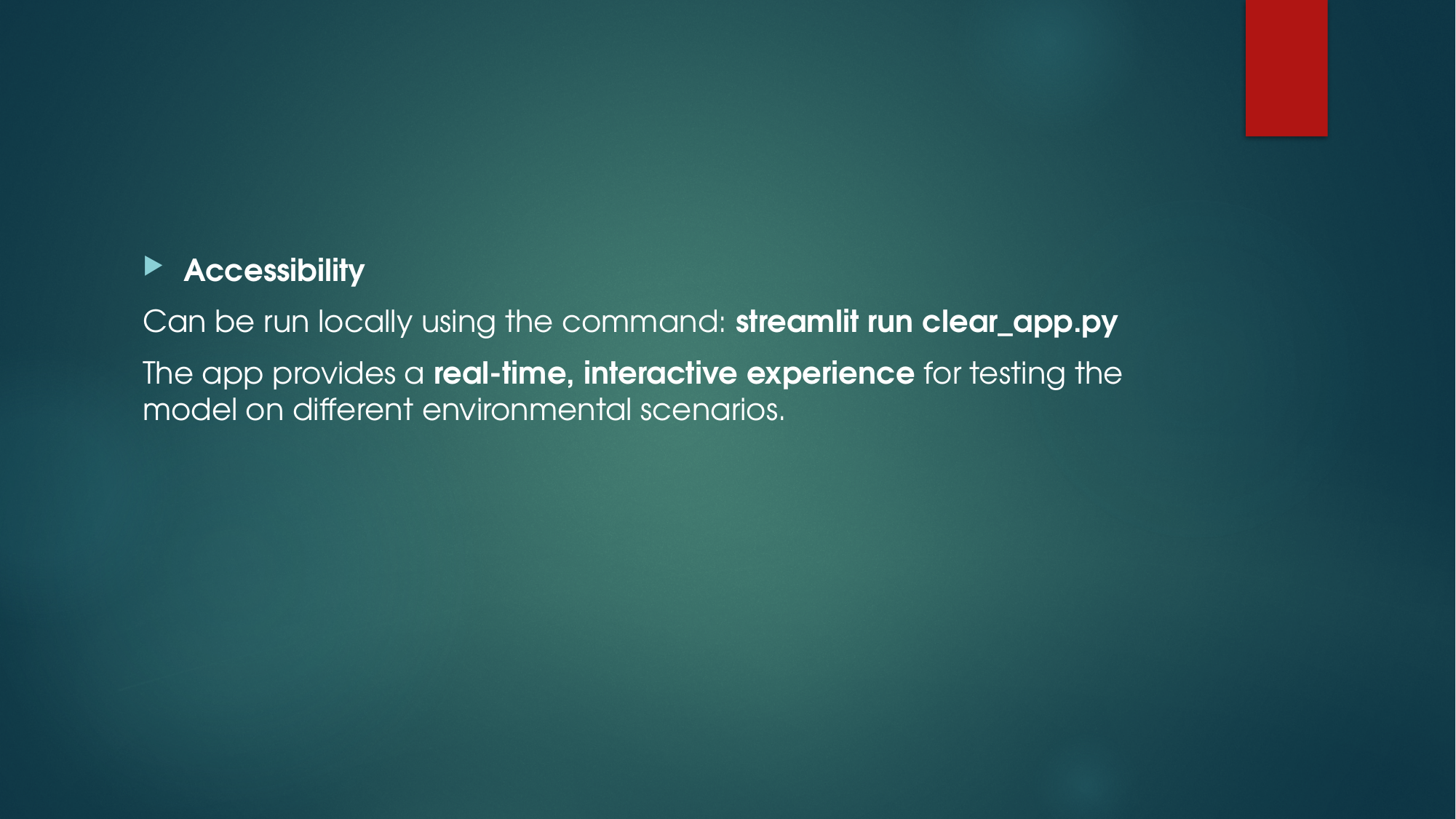

#
Accessibility
Can be run locally using the command: streamlit run clear_app.py
The app provides a real-time, interactive experience for testing the model on different environmental scenarios.